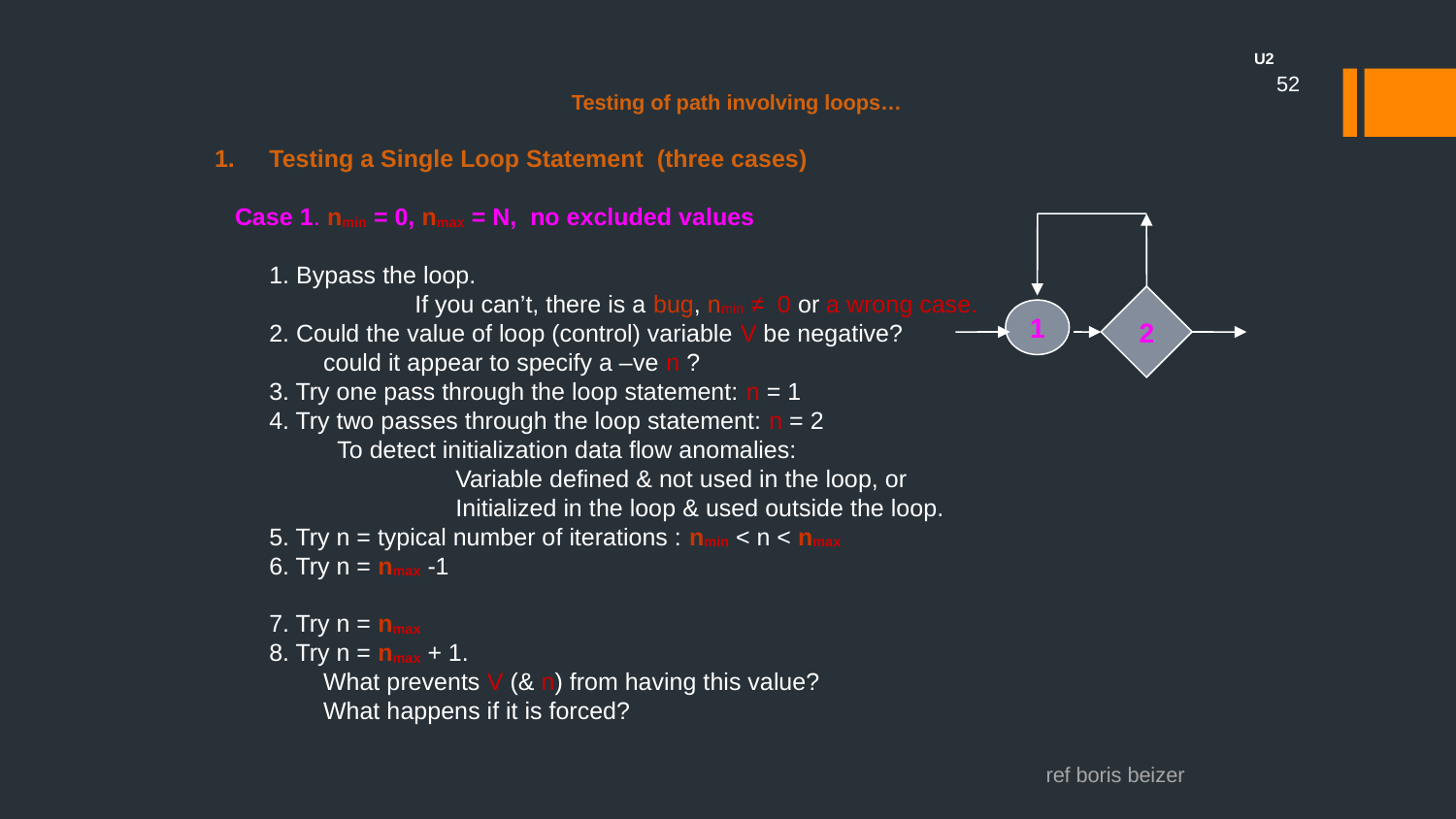

U2
52
Testing of path involving loops…

Testing a Single Loop Statement  (three cases)

   Case 1. nmin = 0, nmax = N,  no excluded values

	1. Bypass the loop.
		If you can’t, there is a bug, nmin ≠  0 or a wrong case.
	2. Could the value of loop (control) variable V be negative?
                could it appear to specify a –ve n ?
	3. Try one pass through the loop statement: n = 1
	4. Try two passes through the loop statement: n = 2
	          To detect initialization data flow anomalies:
		      Variable defined & not used in the loop, or
		      Initialized in the loop & used outside the loop.
	5. Try n = typical number of iterations : nmin < n < nmax
	6. Try n = nmax -1

	7. Try n = nmax
	8. Try n = nmax + 1.
                What prevents V (& n) from having this value?
                What happens if it is forced?

2
1

ref boris beizer